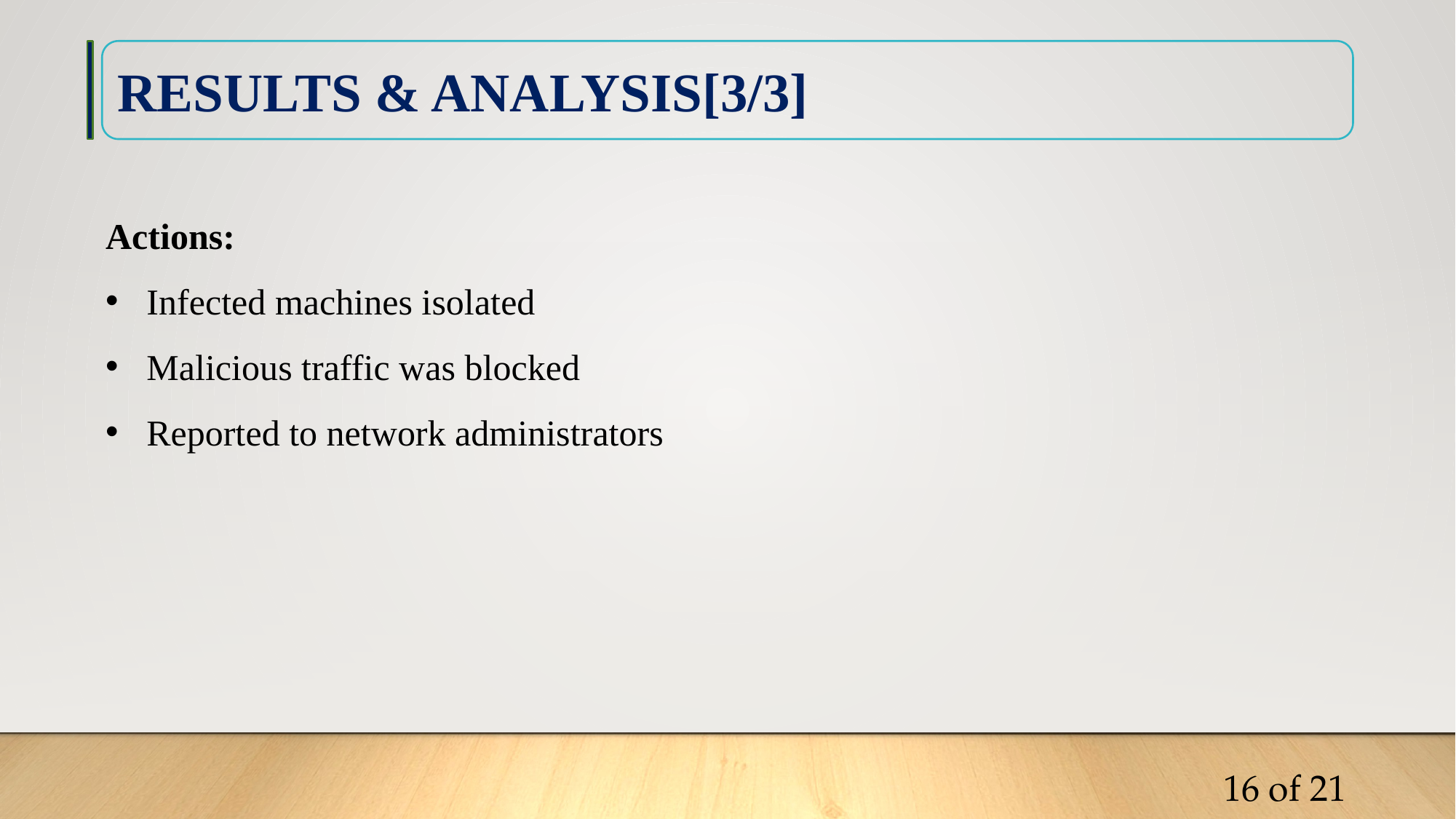

RESULTS & ANALYSIS[3/3]
Actions:
Infected machines isolated
Malicious traffic was blocked
Reported to network administrators
16 of 21